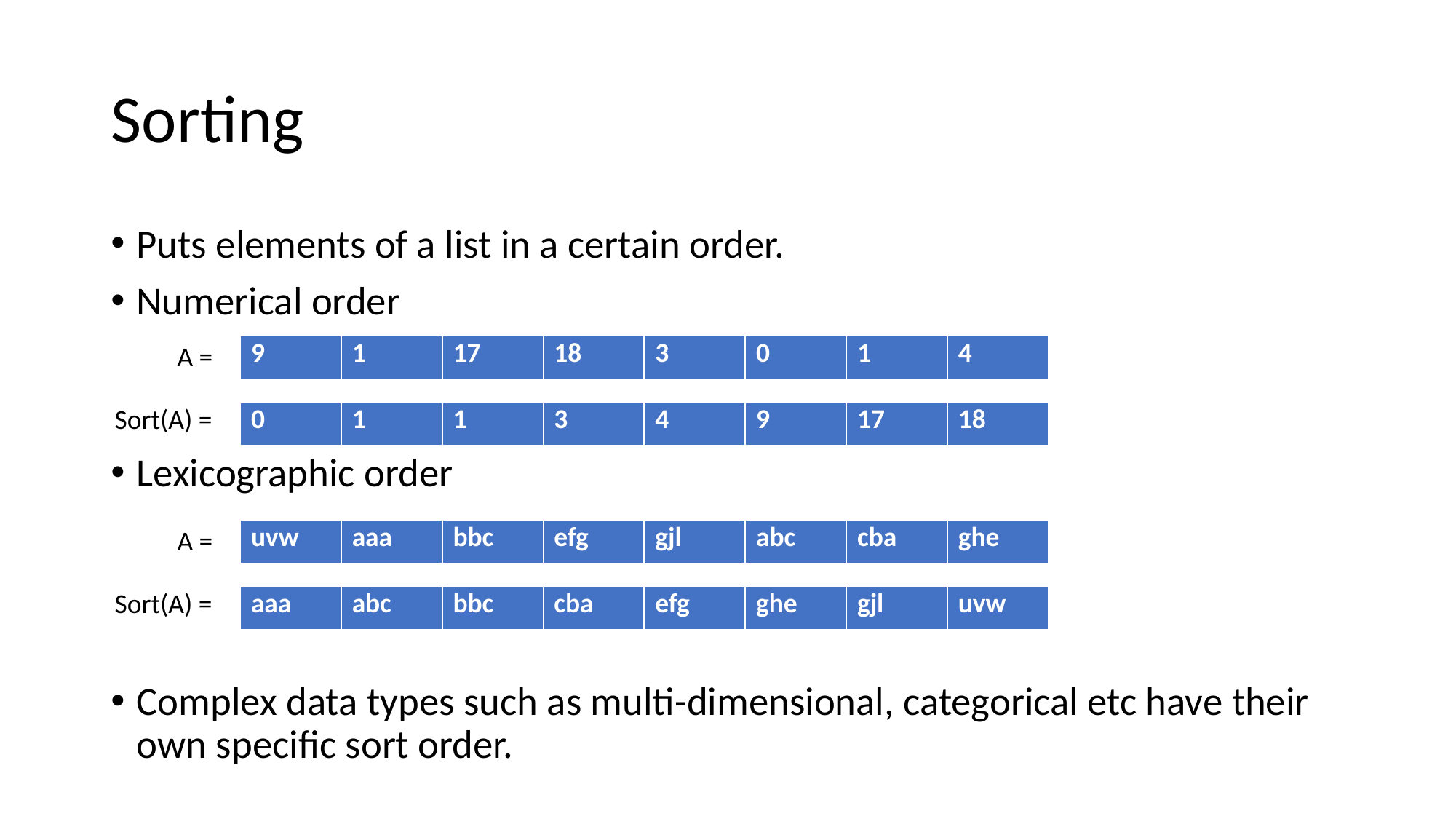

# Sorting
Puts elements of a list in a certain order.
Numerical order

Lexicographic order

Complex data types such as multi-dimensional, categorical etc have their own specific sort order.

A =
| 9 | 1 | 17 | 18 | 3 | 0 | 1 | 4 |
| --- | --- | --- | --- | --- | --- | --- | --- |
Sort(A) =
| 0 | 1 | 1 | 3 | 4 | 9 | 17 | 18 |
| --- | --- | --- | --- | --- | --- | --- | --- |
A =
| uvw | aaa | bbc | efg | gjl | abc | cba | ghe |
| --- | --- | --- | --- | --- | --- | --- | --- |
Sort(A) =
| aaa | abc | bbc | cba | efg | ghe | gjl | uvw |
| --- | --- | --- | --- | --- | --- | --- | --- |